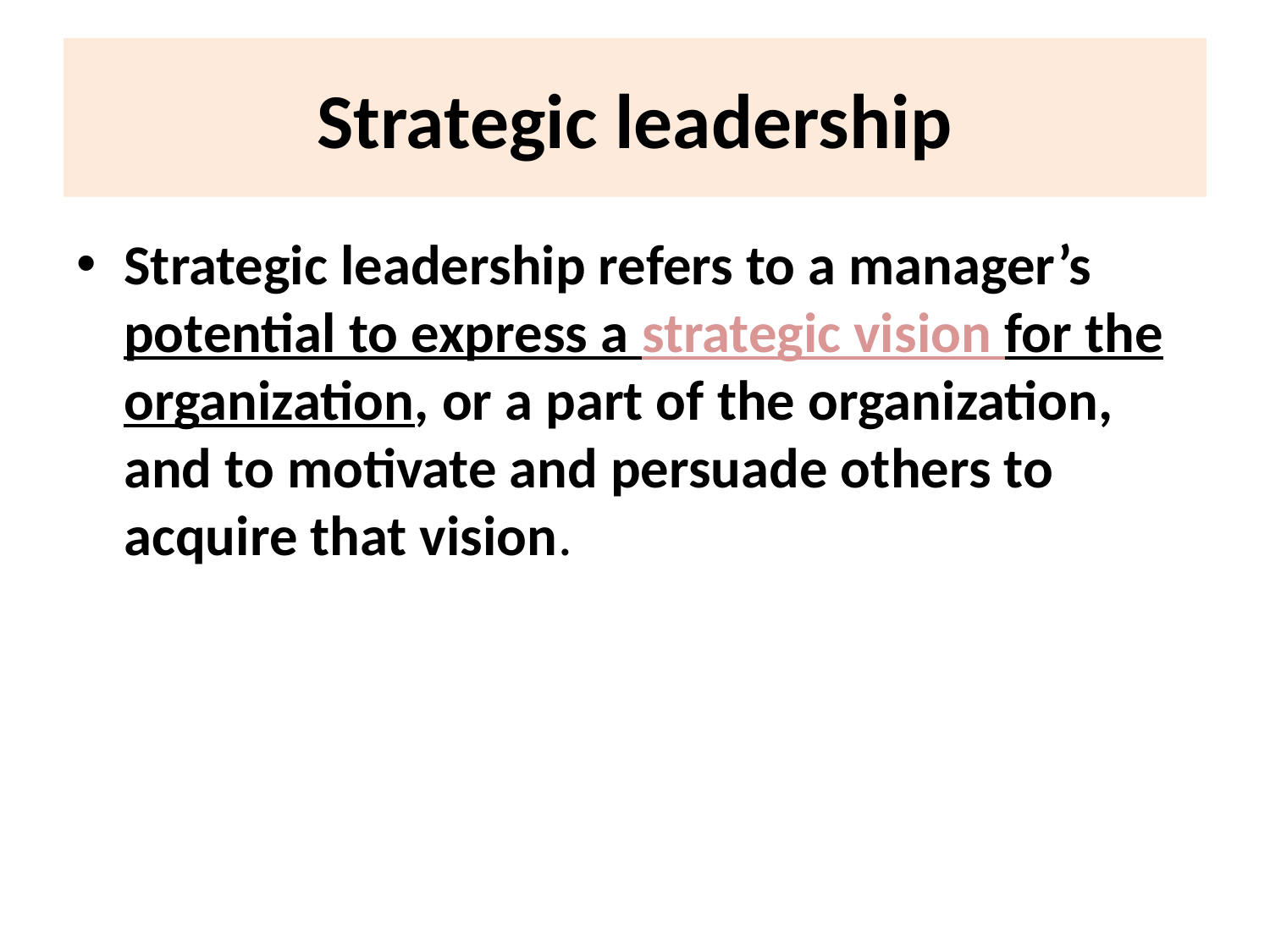

# Strategic leadership
Strategic leadership refers to a manager’s potential to express a strategic vision for the organization, or a part of the organization, and to motivate and persuade others to acquire that vision.